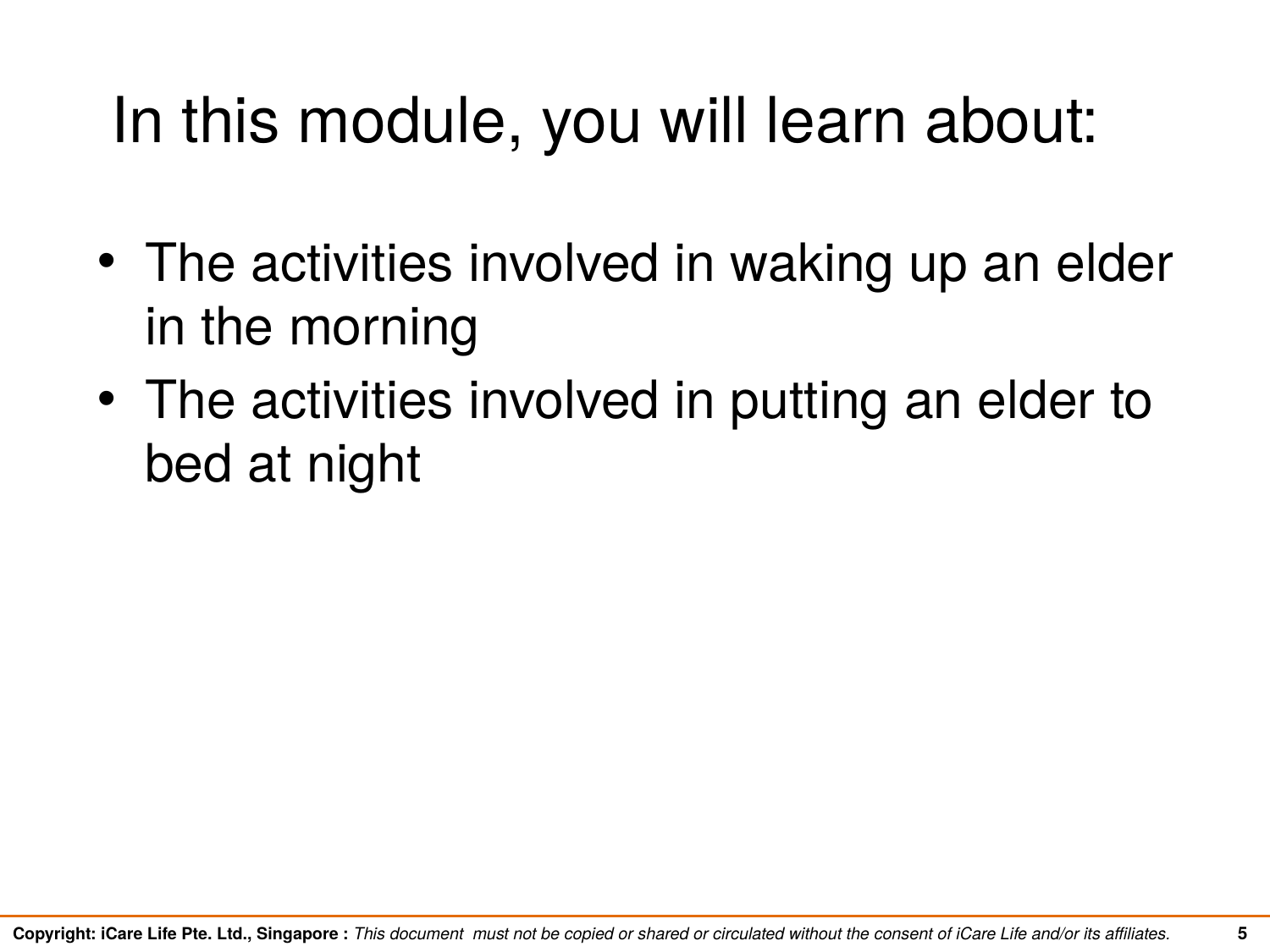

# In this module, you will learn about:
The activities involved in waking up an elder in the morning
The activities involved in putting an elder to bed at night
5
Copyright: iCare Life Pte. Ltd., Singapore : This document  must not be copied or shared or circulated without the consent of iCare Life and/or its affiliates.